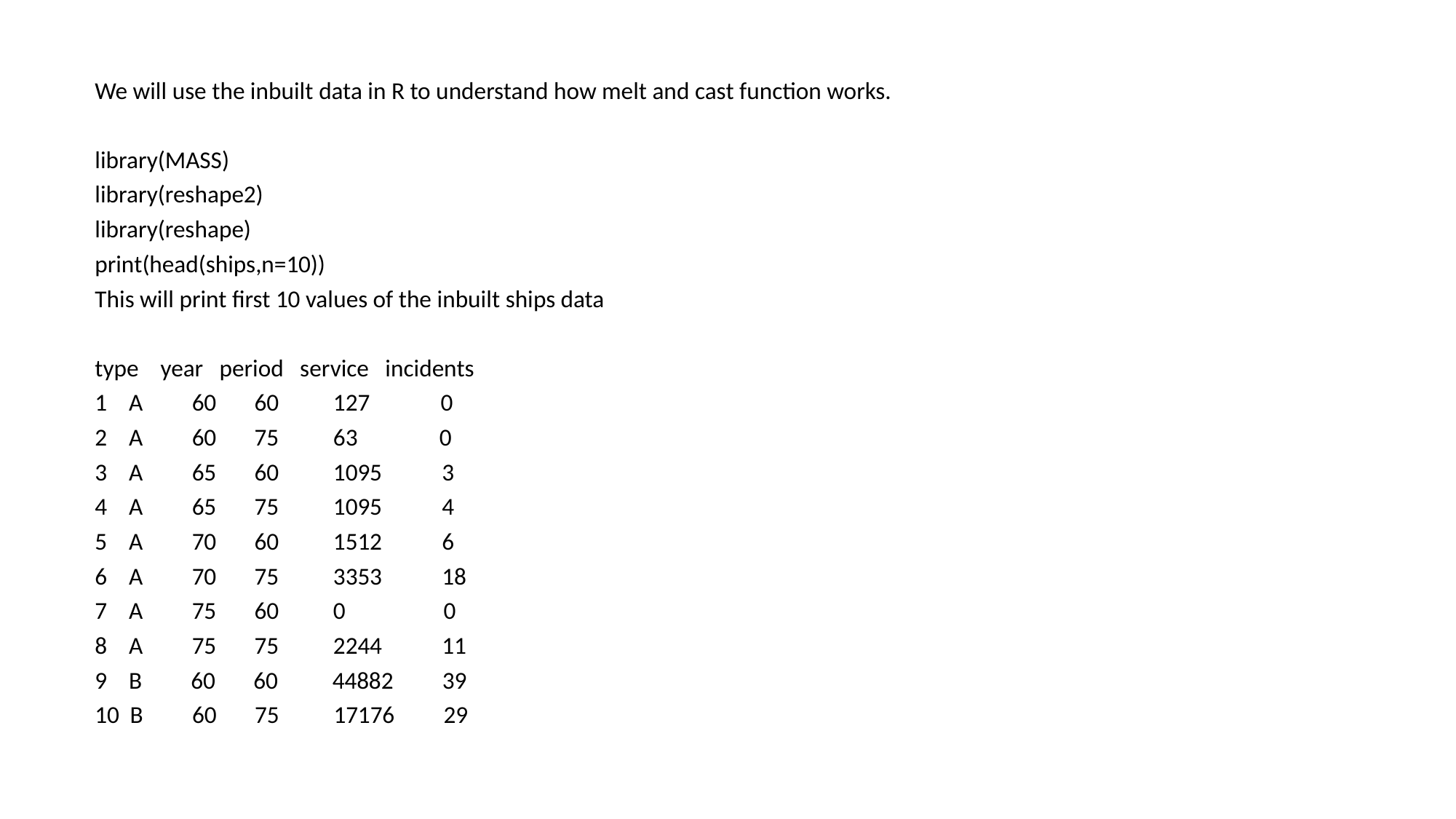

#
We will use the inbuilt data in R to understand how melt and cast function works.

library(MASS)
library(reshape2)
library(reshape)
print(head(ships,n=10))
This will print first 10 values of the inbuilt ships data

type    year   period   service   incidents
1    A         60       60          127             0
2    A         60       75          63               0
3    A         65       60          1095           3
4    A         65       75          1095           4
5    A         70       60          1512           6
6    A         70       75          3353           18
7    A         75       60          0                  0
8    A         75       75          2244           11
9    B         60       60          44882         39
10  B         60       75          17176         29